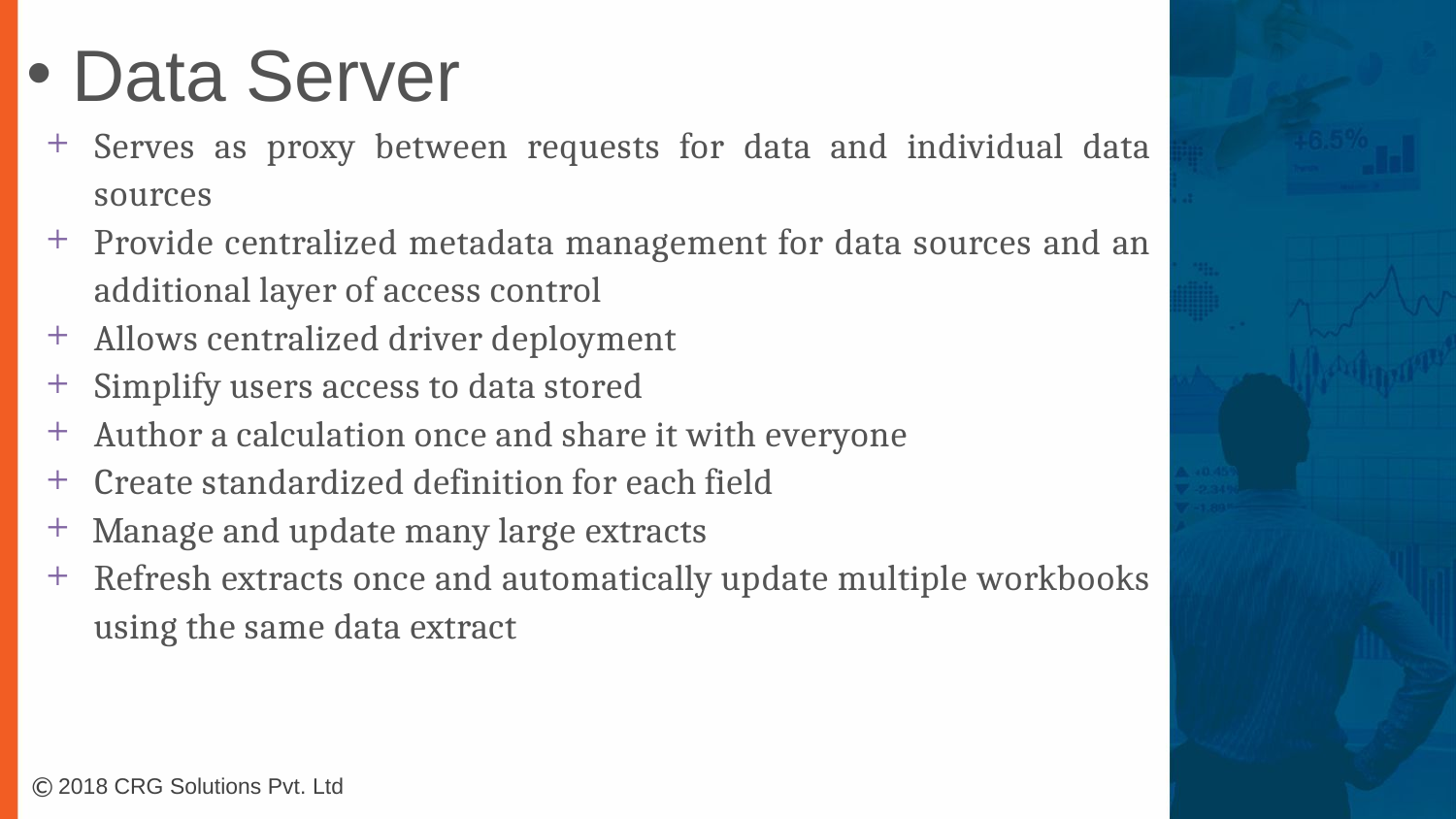

Data Server
Serves as proxy between requests for data and individual data sources
Provide centralized metadata management for data sources and an additional layer of access control
Allows centralized driver deployment
Simplify users access to data stored
Author a calculation once and share it with everyone
Create standardized definition for each field
Manage and update many large extracts
Refresh extracts once and automatically update multiple workbooks using the same data extract

©
2018 CRG Solutions Pvt. Ltd